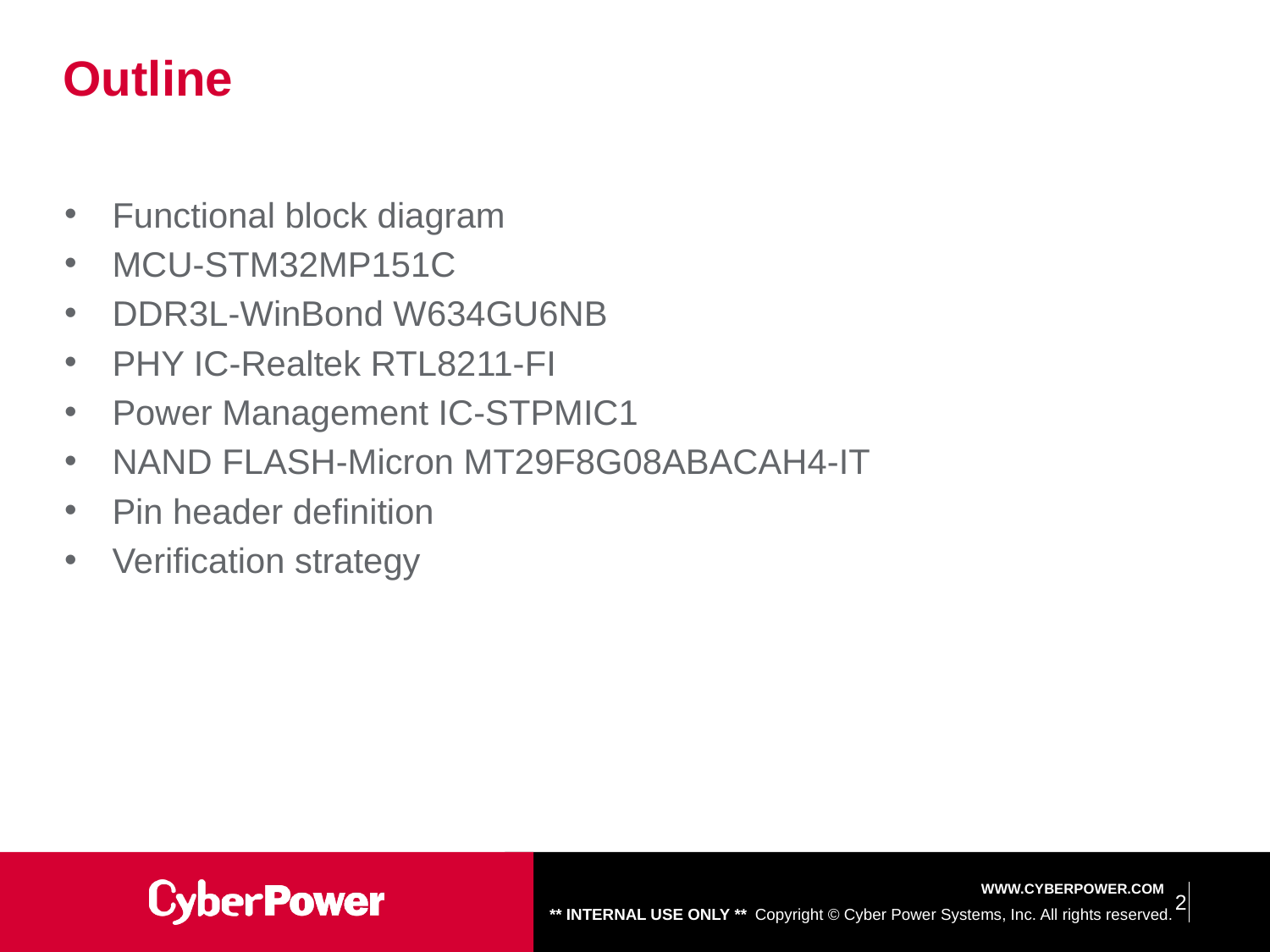

# Outline

Functional block diagram
MCU-STM32MP151C
DDR3L-WinBond W634GU6NB
PHY IC-Realtek RTL8211-FI
Power Management IC-STPMIC1
NAND FLASH-Micron MT29F8G08ABACAH4-IT
Pin header definition
Verification strategy